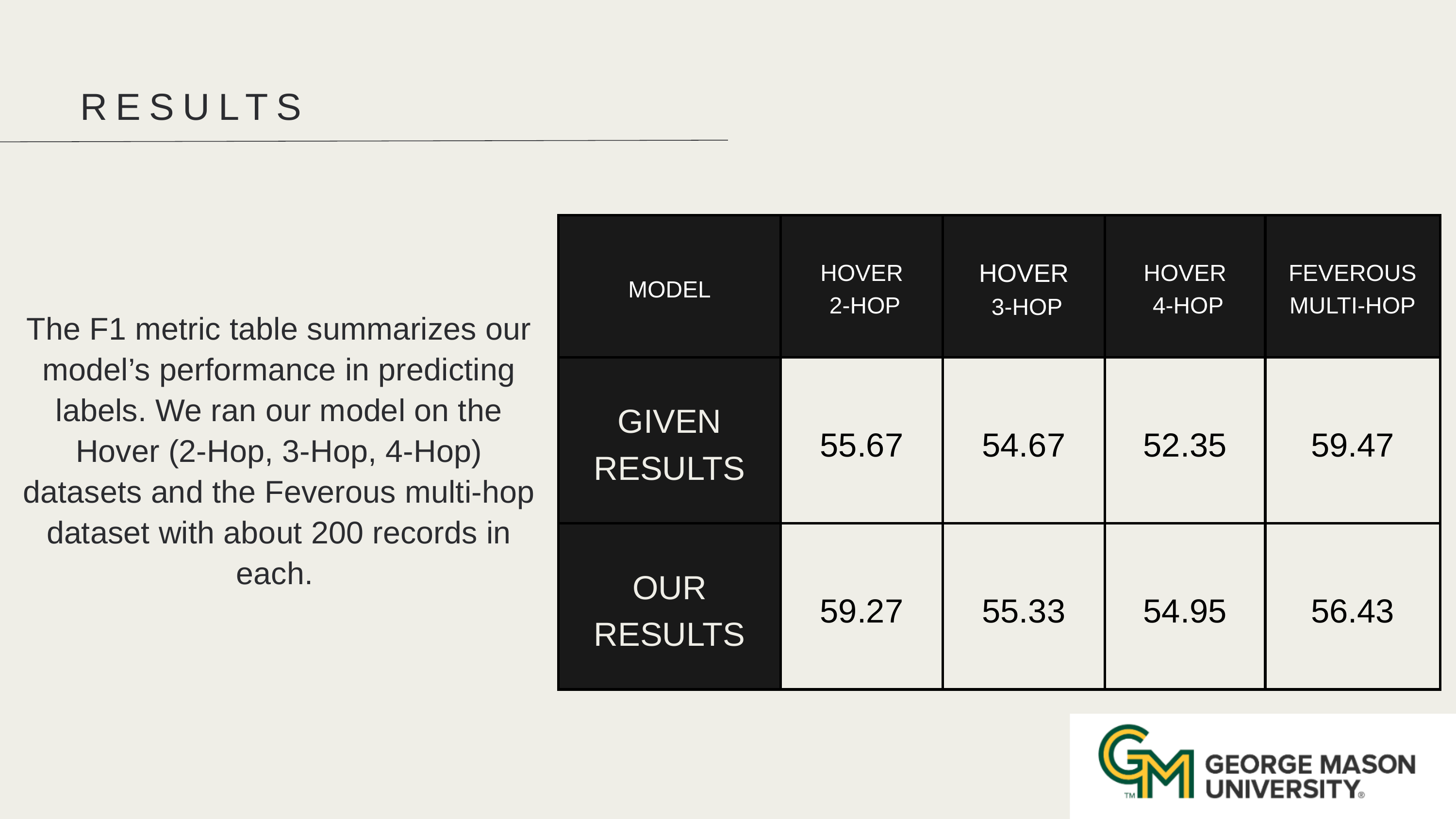

RESULTS

| MODEL | HOVER 2-HOP | HOVER 3-HOP | HOVER 4-HOP | FEVEROUS MULTI-HOP |
| --- | --- | --- | --- | --- |
| GIVEN RESULTS | 55.67 | 54.67 | 52.35 | 59.47 |
| OUR RESULTS | 59.27 | 55.33 | 54.95 | 56.43 |
The F1 metric table summarizes our model’s performance in predicting labels. We ran our model on the Hover (2-Hop, 3-Hop, 4-Hop) datasets and the Feverous multi-hop dataset with about 200 records in each.